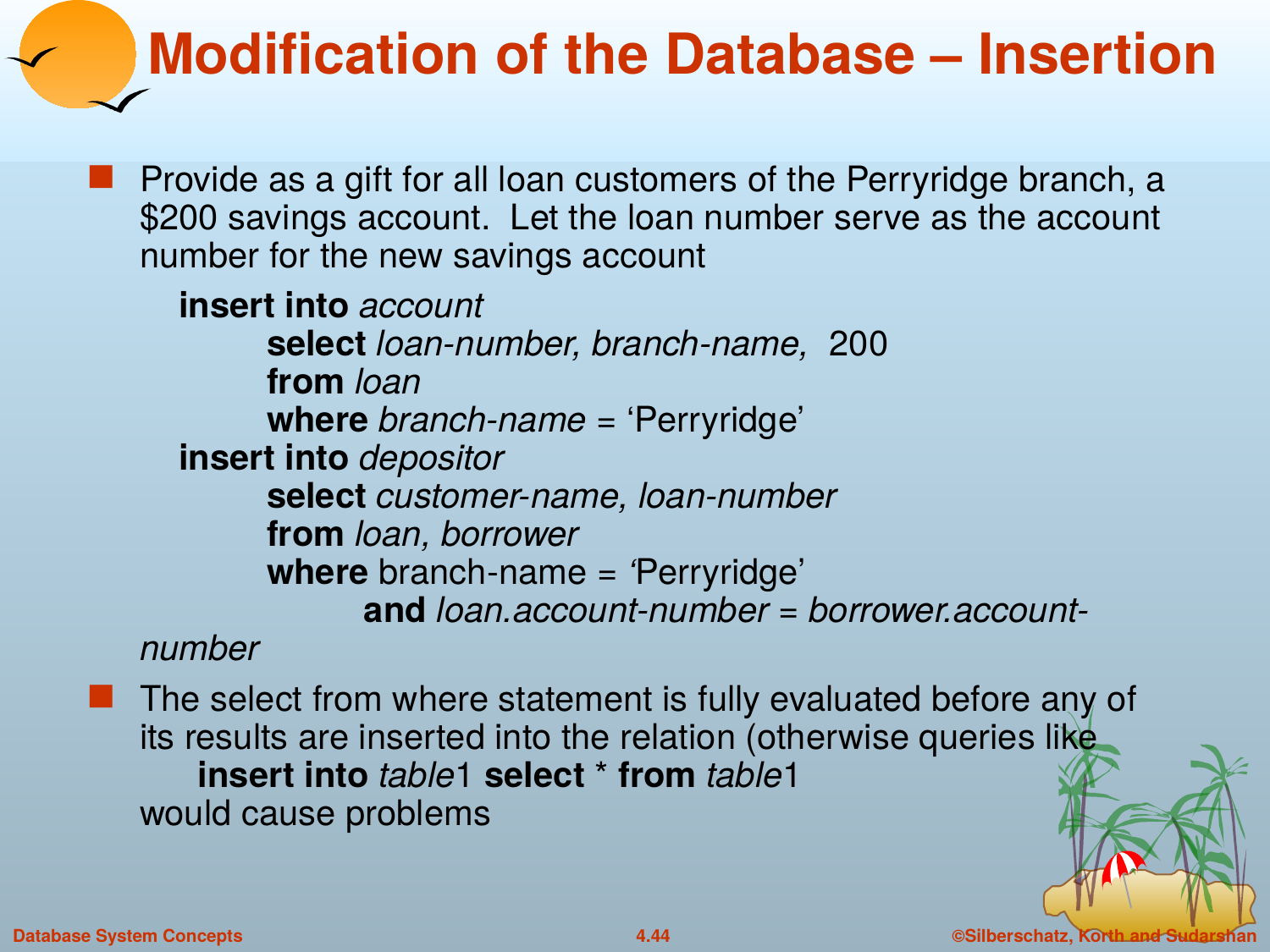

# Modification of the Database – Insertion
Provide as a gift for all loan customers of the Perryridge branch, a $200 savings account.  Let the loan number serve as the account number for the new savings account
	    insert into account
	select loan-number, branch-name,  200
	from loan
	where branch-name = ‘Perryridge’
    insert into depositor
	select customer-name, loan-number
	from loan, borrower
	where branch-name = ‘Perryridge’
	          and loan.account-number = borrower.account-number
The select from where statement is fully evaluated before any of its results are inserted into the relation (otherwise queries like
      insert into table1 select * from table1
would cause problems